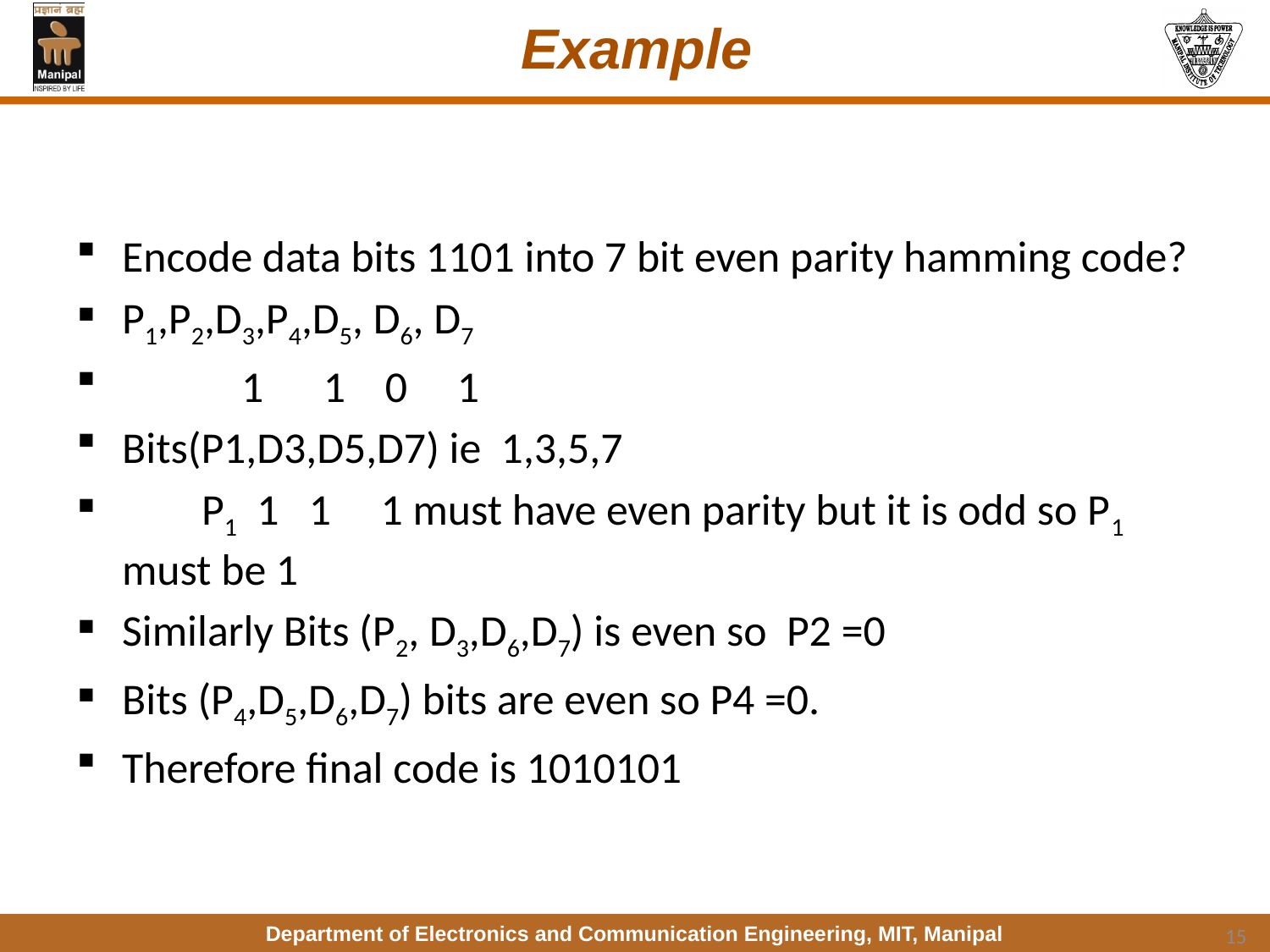

# Example
Encode data bits 1101 into 7 bit even parity hamming code?
P1,P2,D3,P4,D5, D6, D7
            1      1    0     1
Bits(P1,D3,D5,D7) ie  1,3,5,7
        P1  1   1     1 must have even parity but it is odd so P1  must be 1
Similarly Bits (P2, D3,D6,D7) is even so  P2 =0
Bits (P4,D5,D6,D7) bits are even so P4 =0.
Therefore final code is 1010101

15